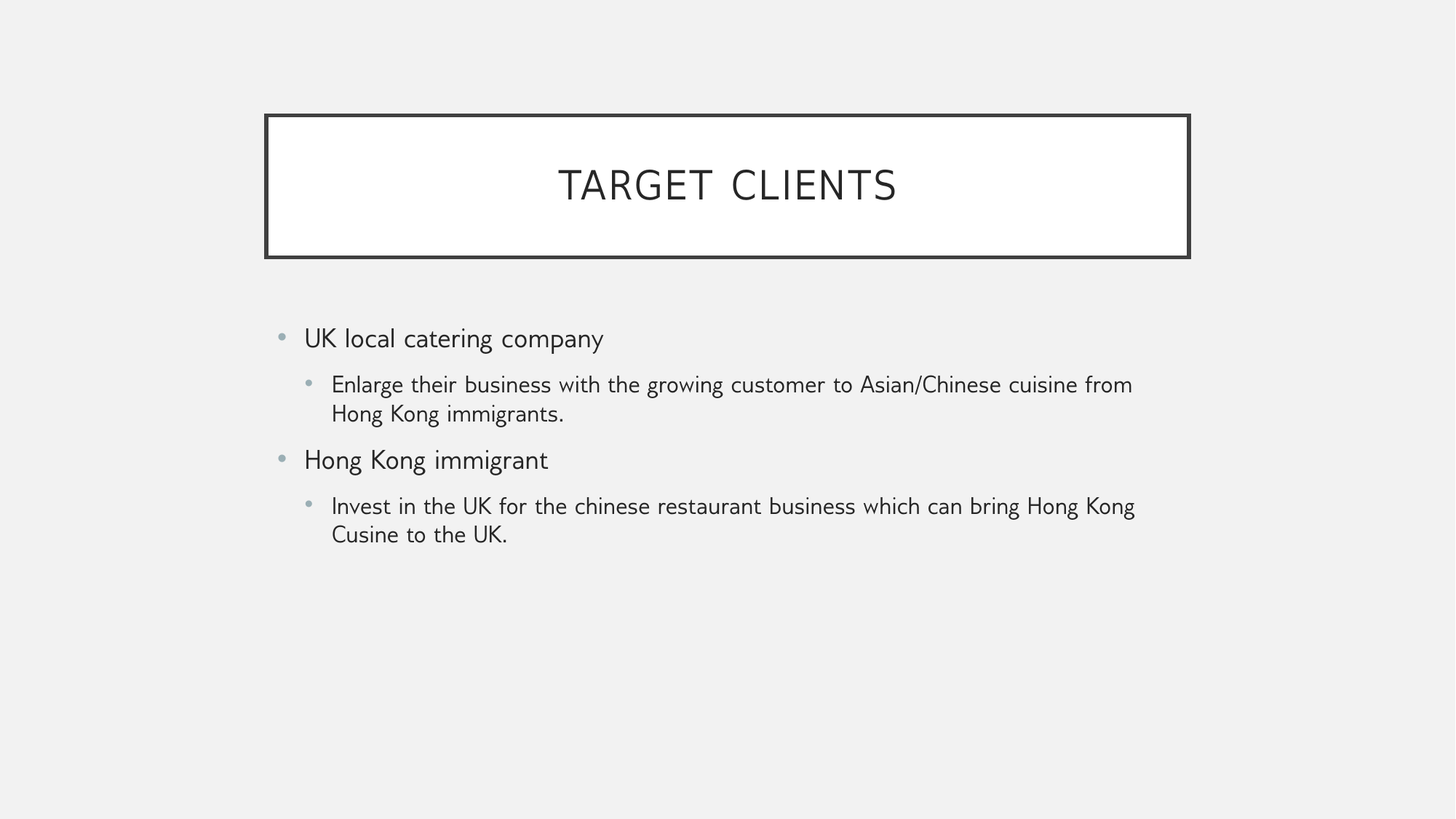

# Target Clients
UK local catering company
Enlarge their business with the growing customer to Asian/Chinese cuisine from Hong Kong immigrants.
Hong Kong immigrant
Invest in the UK for the chinese restaurant business which can bring Hong Kong Cusine to the UK.